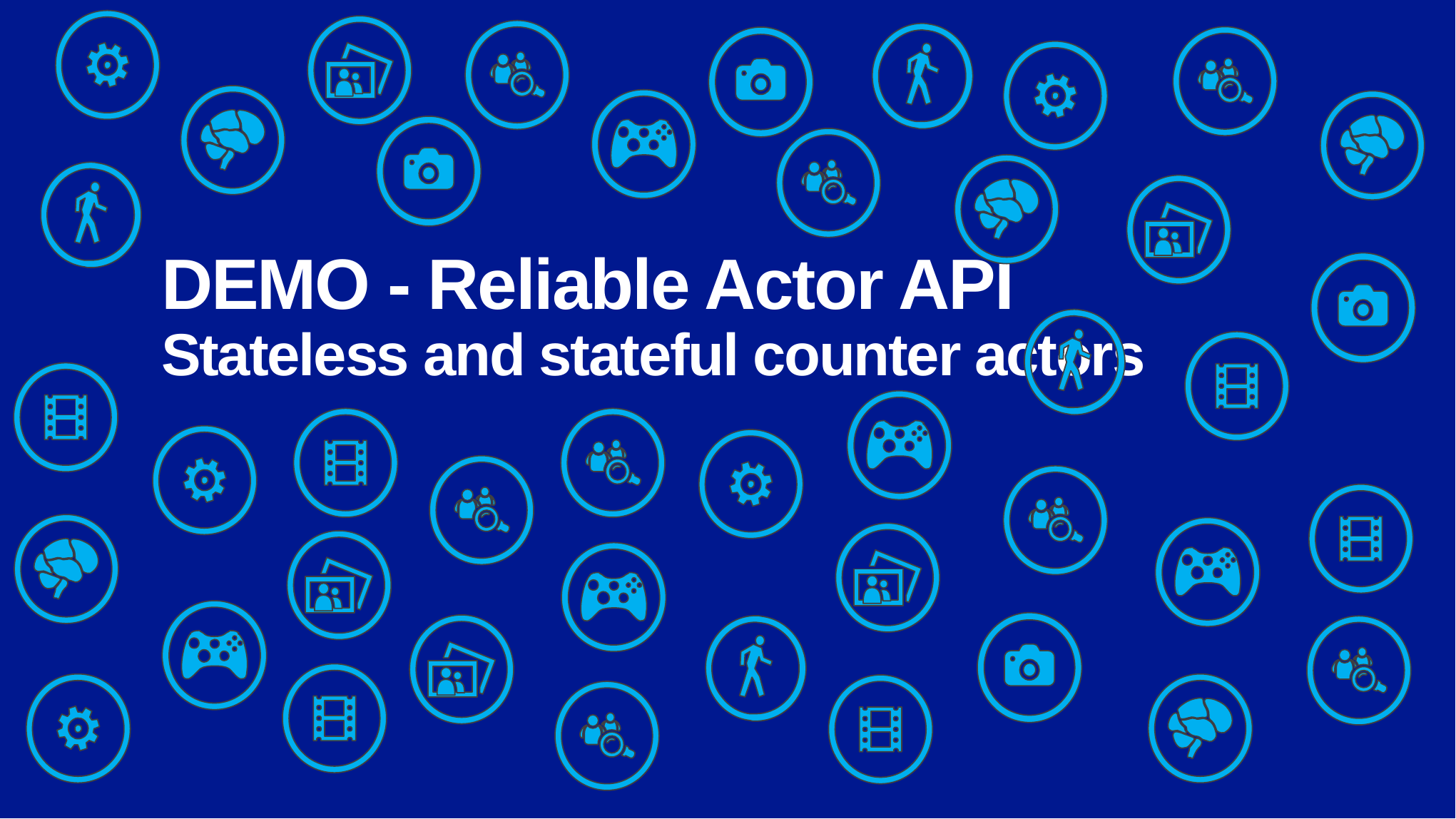

# DEMO - Reliable Actor API Stateless and stateful counter actors